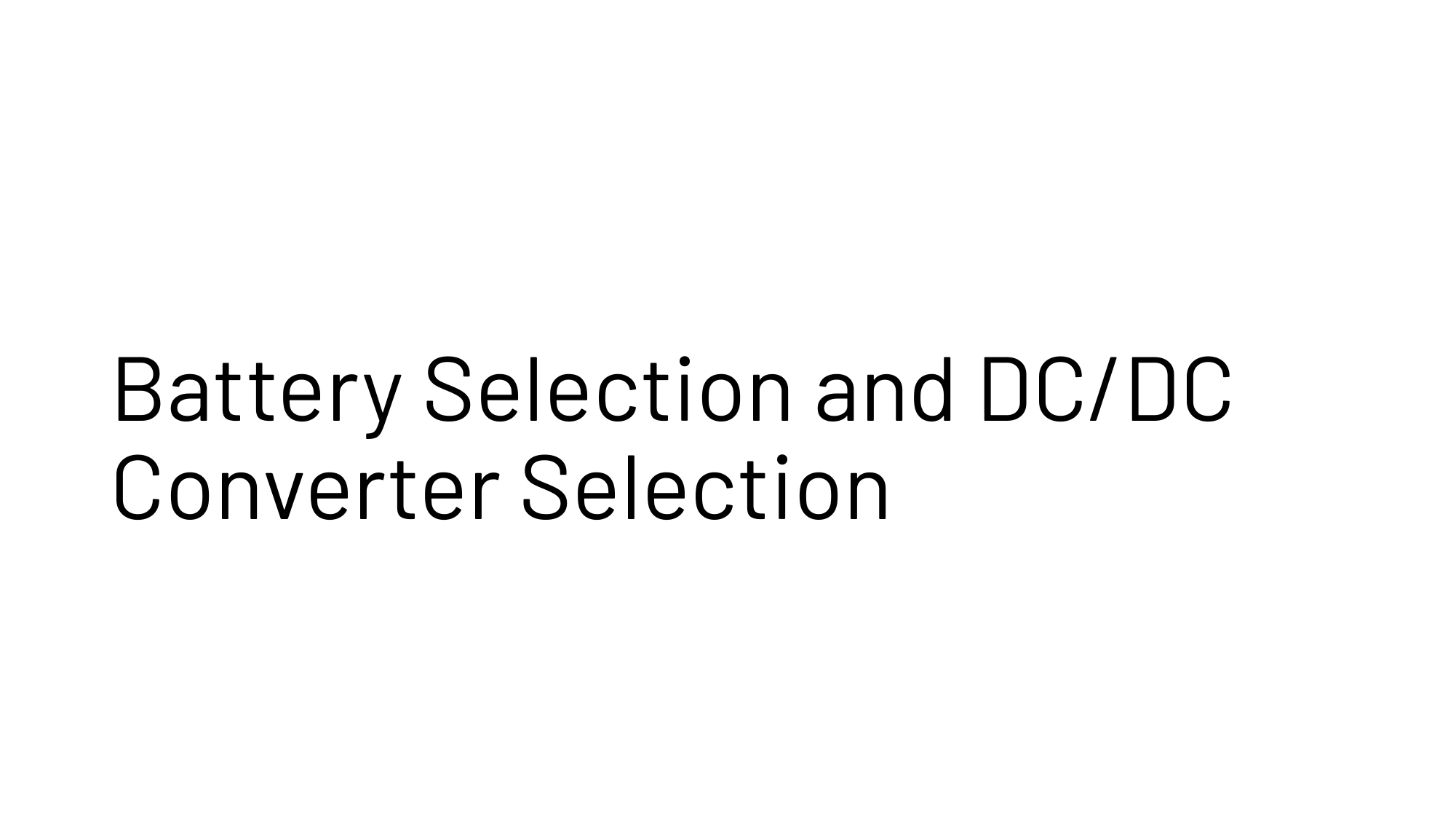

# Battery Selection and DC/DC Converter Selection